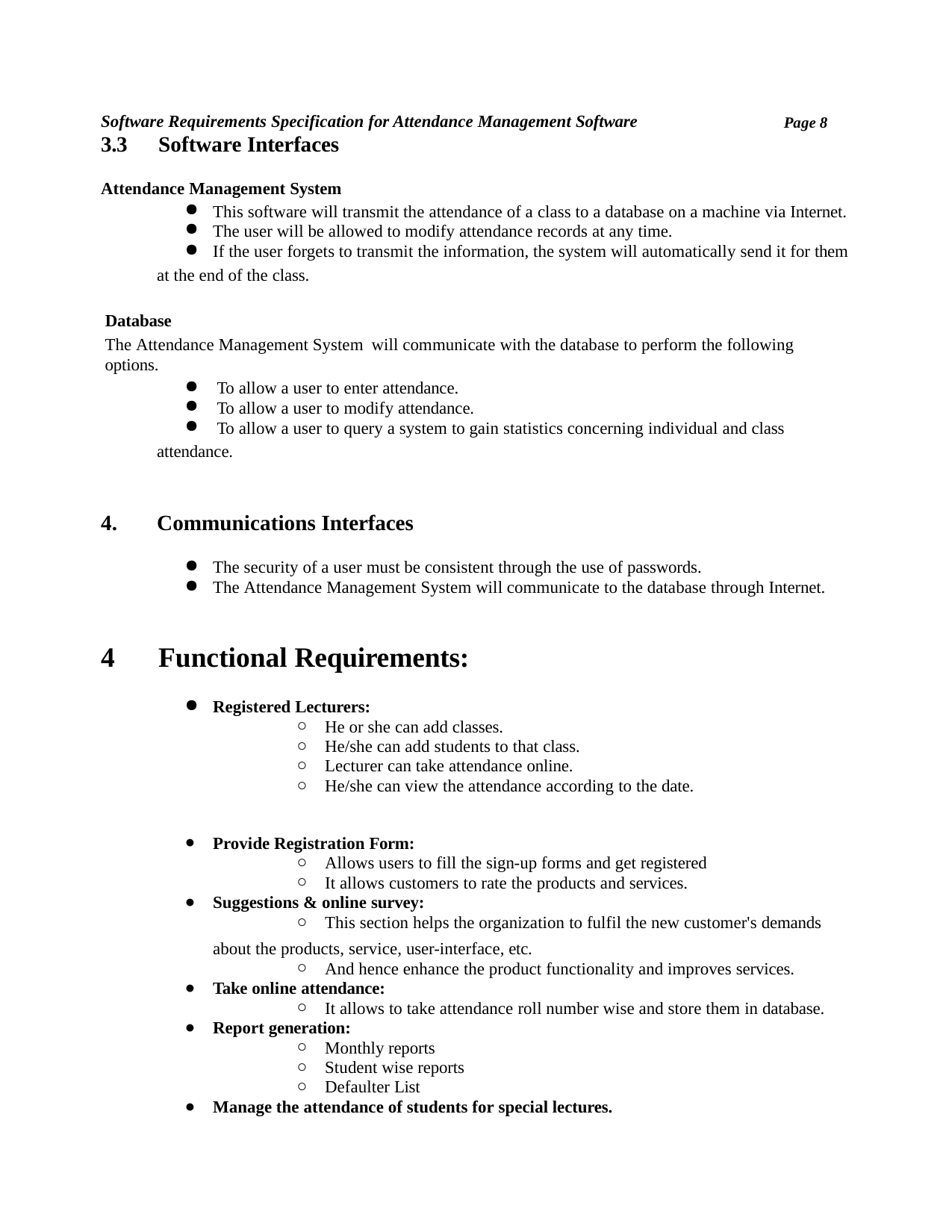

Software Requirements Specification for Attendance Management Software
3.3	Software Interfaces
Page 8
Attendance Management System
This software will transmit the attendance of a class to a database on a machine via Internet.
The user will be allowed to modify attendance records at any time.
If the user forgets to transmit the information, the system will automatically send it for them
at the end of the class.

Database
The Attendance Management System will communicate with the database to perform the following options.
To allow a user to enter attendance.
To allow a user to modify attendance.
To allow a user to query a system to gain statistics concerning individual and class
attendance.

Communications Interfaces

The security of a user must be consistent through the use of passwords.
The Attendance Management System will communicate to the database through Internet.

4	Functional Requirements:
Registered Lecturers:
He or she can add classes.
He/she can add students to that class.
Lecturer can take attendance online.
He/she can view the attendance according to the date.

Provide Registration Form:
Allows users to fill the sign-up forms and get registered
It allows customers to rate the products and services.
Suggestions & online survey:
This section helps the organization to fulfil the new customer's demands
about the products, service, user-interface, etc.
And hence enhance the product functionality and improves services.
Take online attendance:
It allows to take attendance roll number wise and store them in database.
Report generation:
Monthly reports
Student wise reports
Defaulter List
Manage the attendance of students for special lectures.